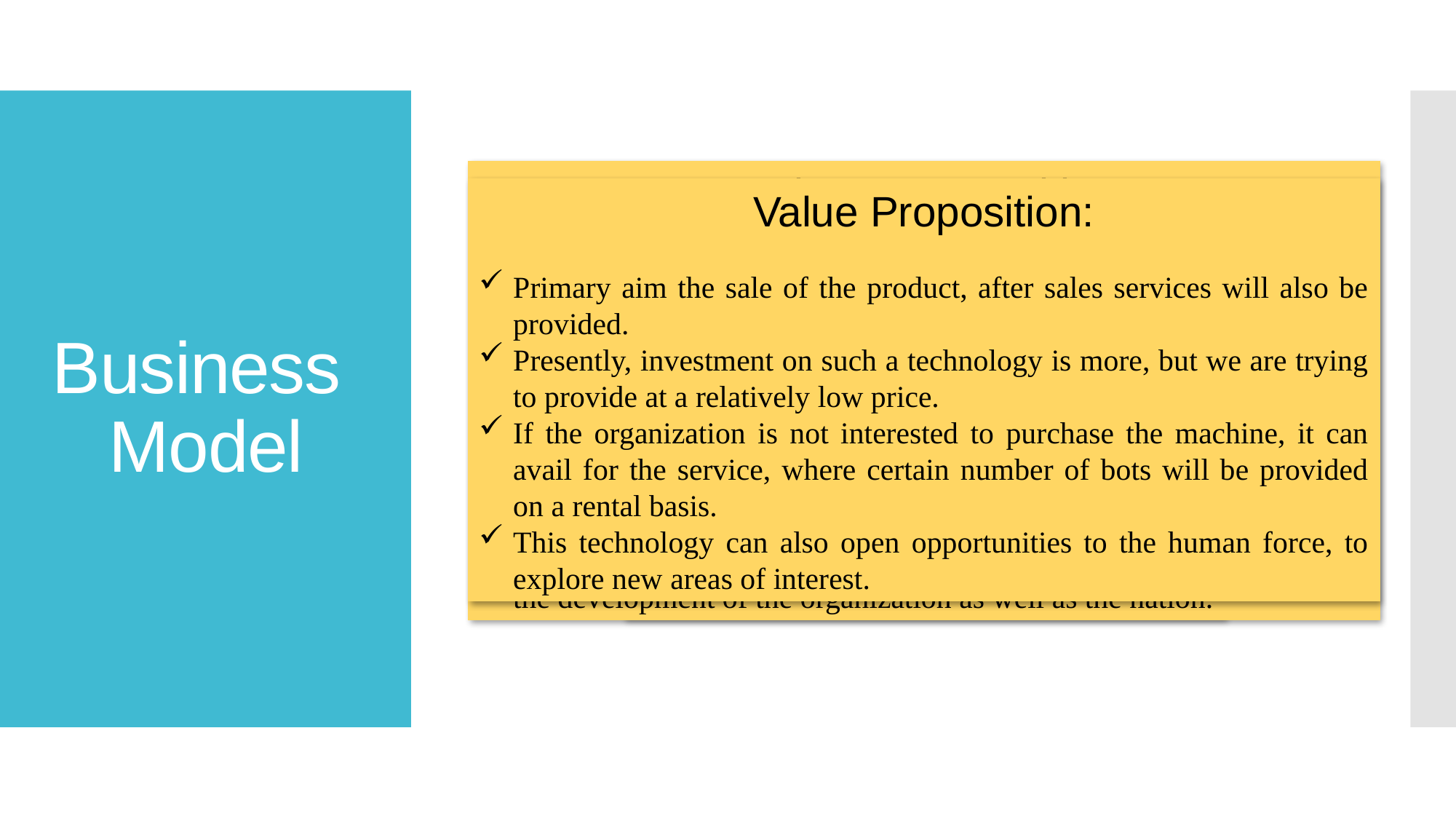

Market Opportunities:

In large organizations, there are variety of works carried out that are simple enough and can be automated.
Automating such tasks allows organization to utilize the human force more efficiently.
The bot can be used in various applications.
The bot can be used as Peon to the organization, can serve beverages in the organization, can collect trash etc.
Using machines for simpler tasks, benefits the organization, as the work pace increases and human force contributes more efficiently to the development of the organization as well as the nation.
Value Proposition:

Primary aim the sale of the product, after sales services will also be provided.
Presently, investment on such a technology is more, but we are trying to provide at a relatively low price.
If the organization is not interested to purchase the machine, it can avail for the service, where certain number of bots will be provided on a rental basis.
This technology can also open opportunities to the human force, to explore new areas of interest.
Target Customers:

Municipal Corporation
Hospitals
Educational Institutes
Industries
Government Offices
Aviation industry
Airlines
Airports
IT Organizations
# Business Model